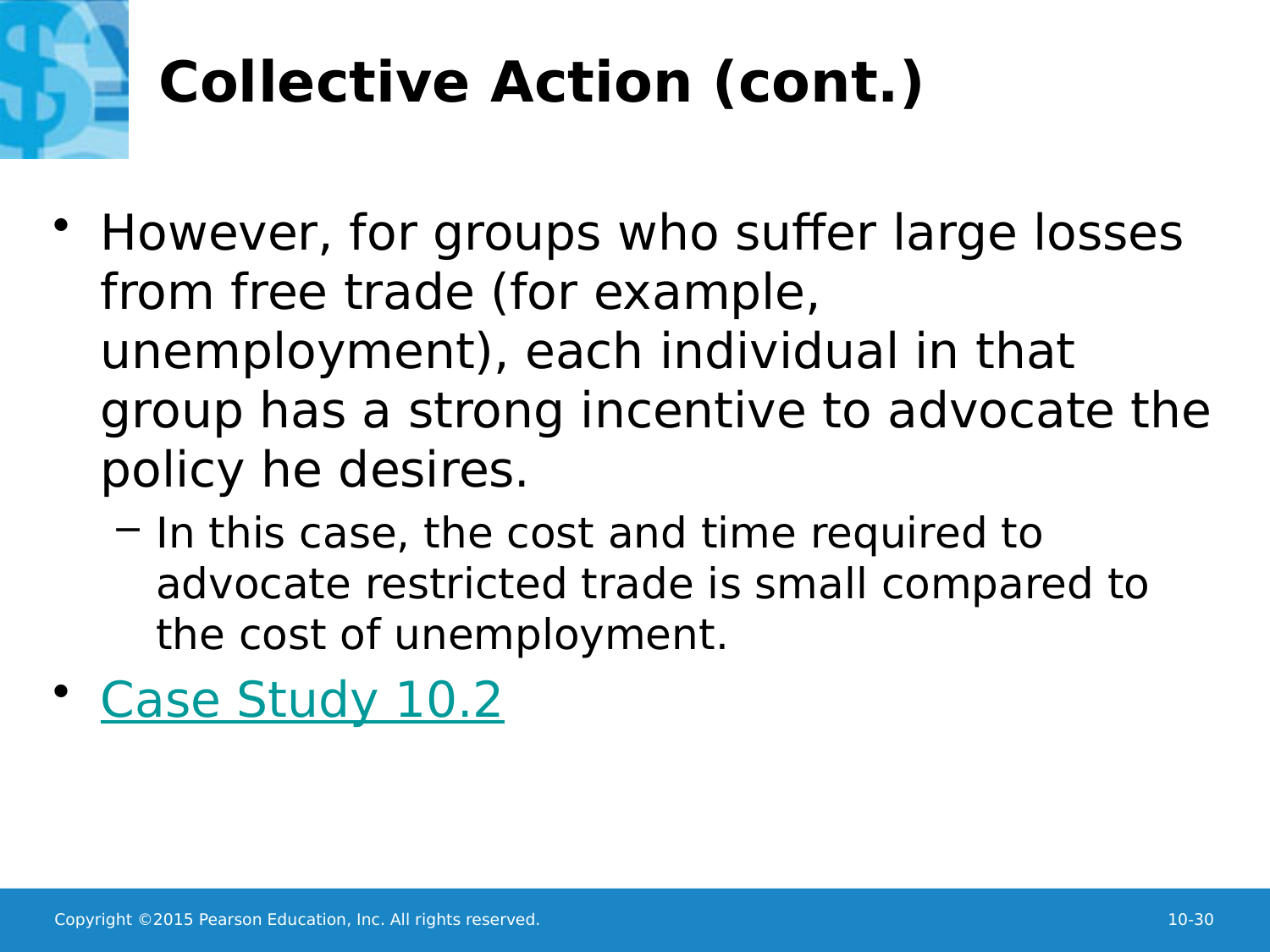

# Collective Action (cont.)
However, for groups who suffer large losses from free trade (for example, unemployment), each individual in that group has a strong incentive to advocate the policy he desires.
In this case, the cost and time required to advocate restricted trade is small compared to the cost of unemployment.
Case Study 10.2